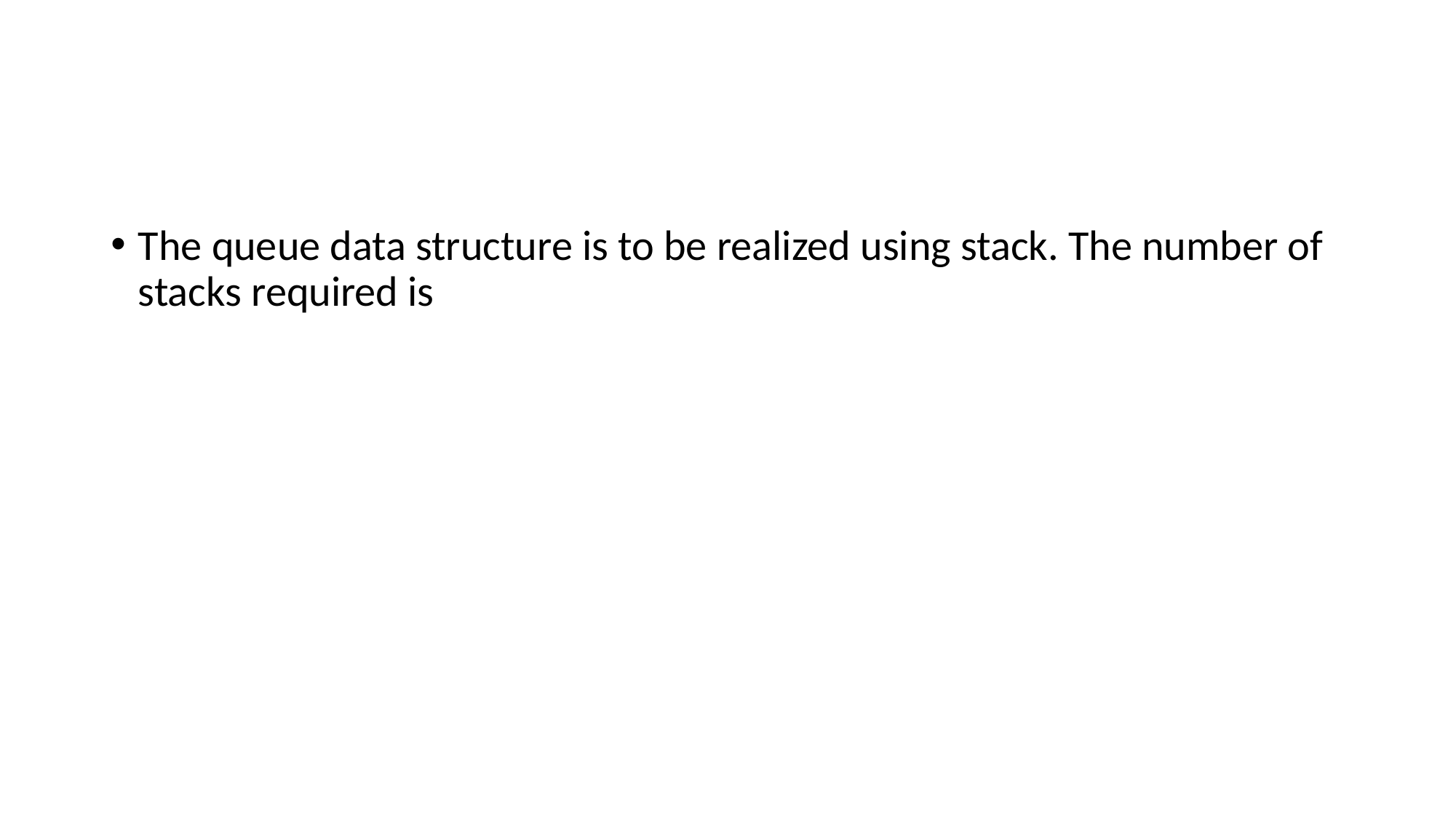

#
The queue data structure is to be realized using stack. The number of stacks required is